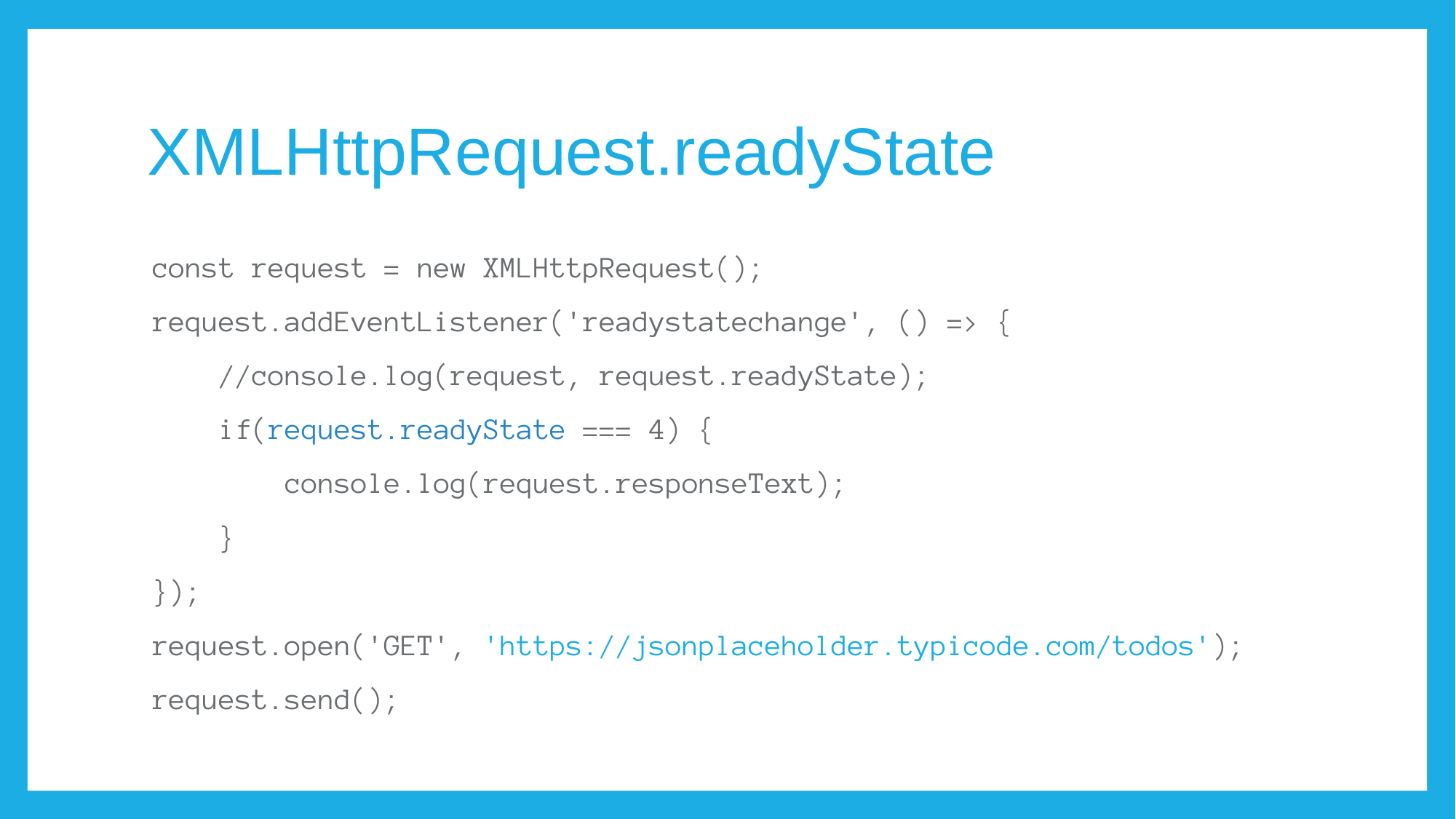

# XMLHttpRequest.readyState
const request = new XMLHttpRequest();
request.addEventListener('readystatechange', () => {
    //console.log(request, request.readyState);
    if(request.readyState === 4) {
        console.log(request.responseText);
    }
});
request.open('GET', 'https://jsonplaceholder.typicode.com/todos');
request.send();